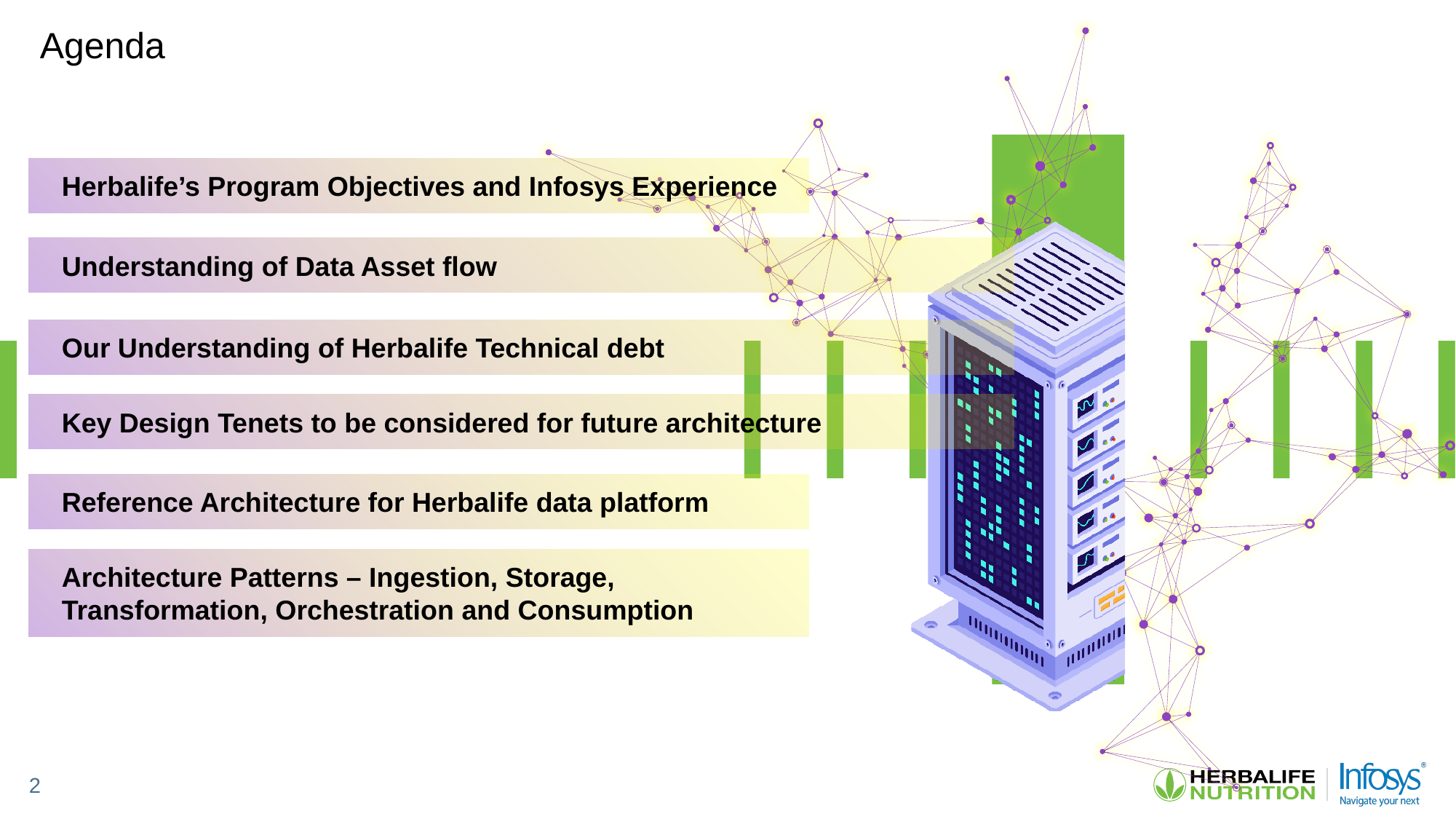

# Agenda
Herbalife’s Program Objectives and Infosys Experience
Understanding of Data Asset flow
Our Understanding of Herbalife Technical debt
Key Design Tenets to be considered for future architecture
Reference Architecture for Herbalife data platform
Architecture Patterns – Ingestion, Storage, Transformation, Orchestration and Consumption
2